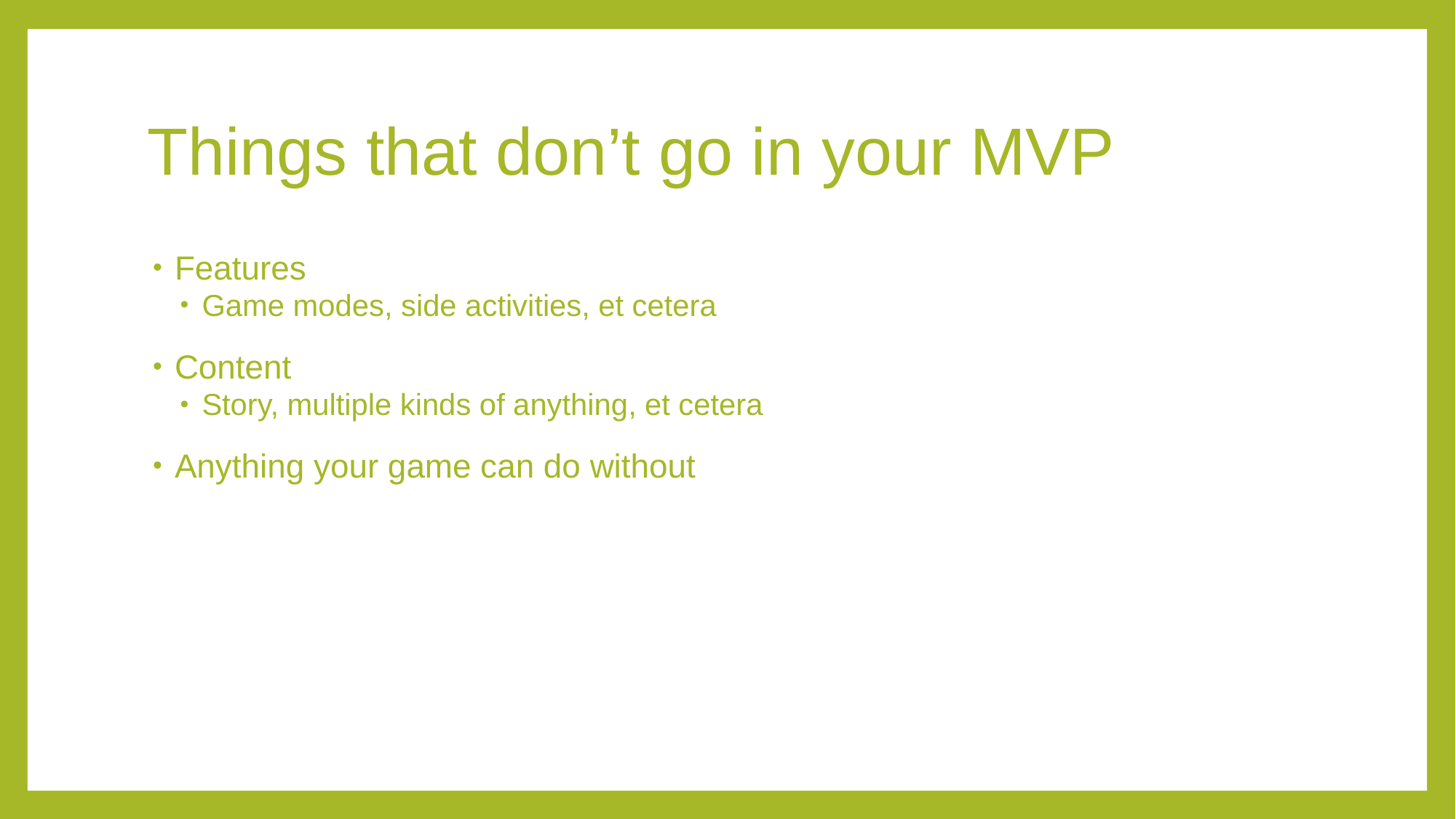

# Things that don’t go in your MVP
Features
Game modes, side activities, et cetera
Content
Story, multiple kinds of anything, et cetera
Anything your game can do without